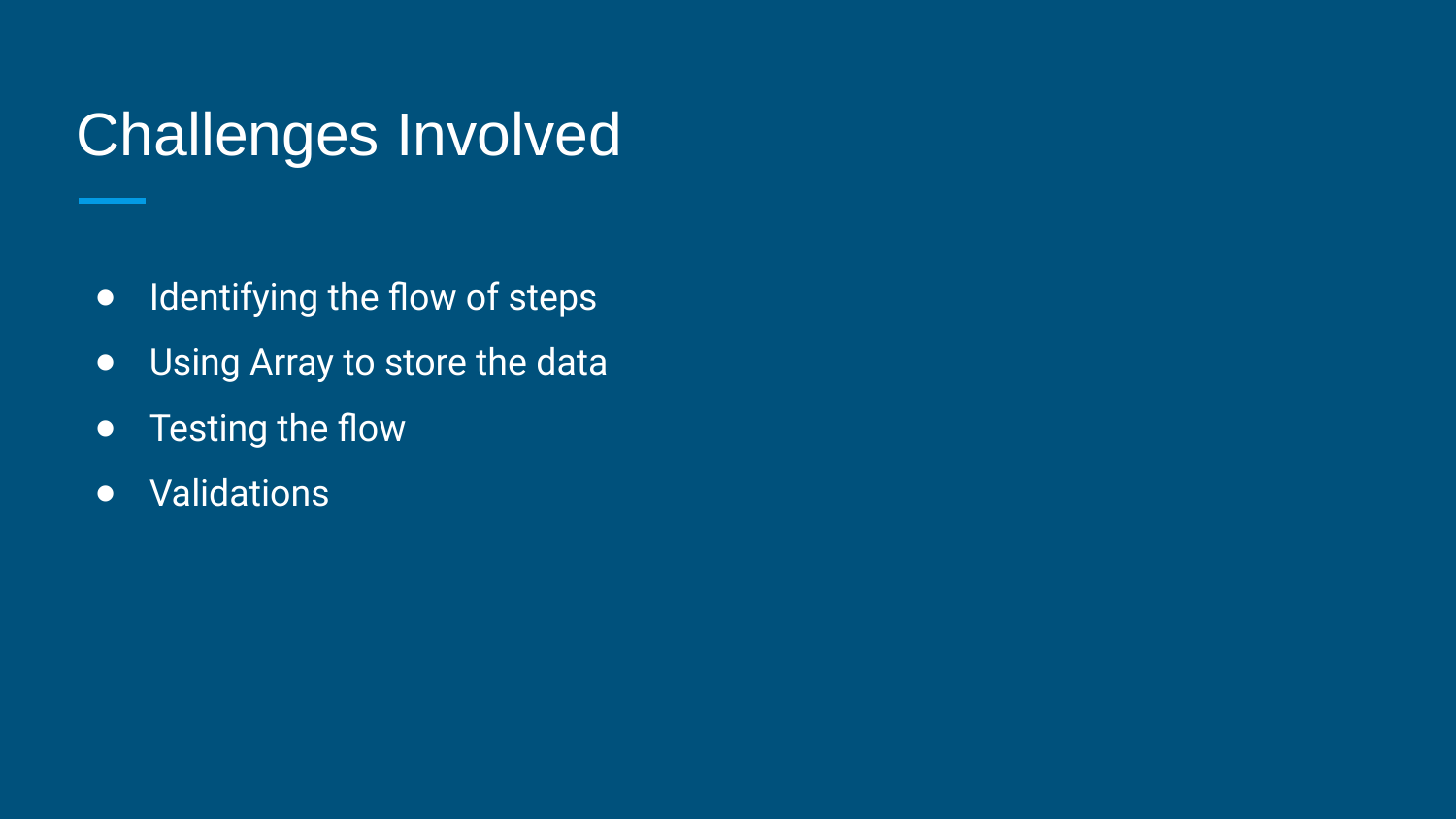

# Challenges Involved
Identifying the flow of steps
Using Array to store the data
Testing the flow
Validations